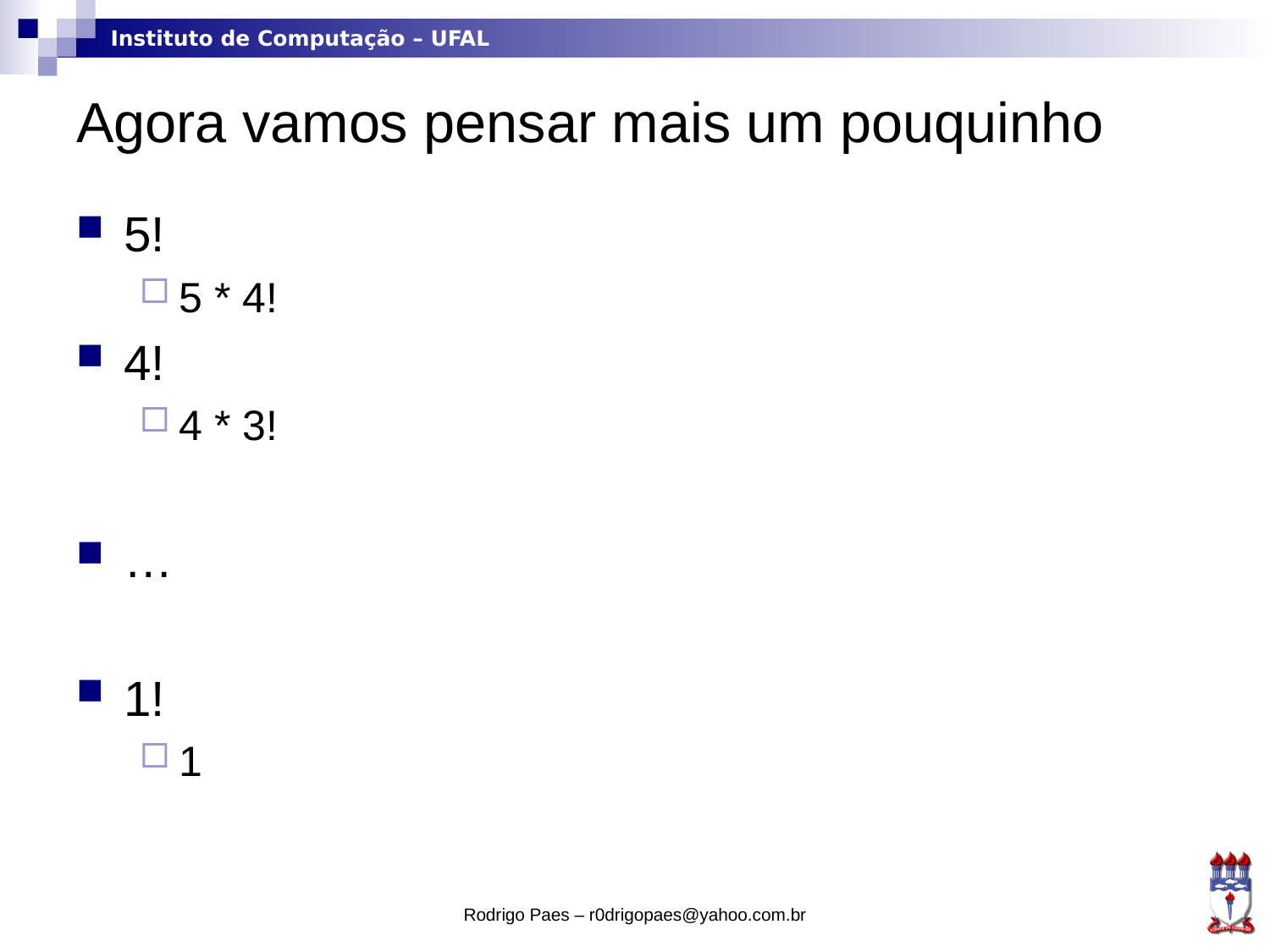

# Agora vamos pensar mais um pouquinho
5!
5 * 4!
4!
4 * 3!

…

1!
1

Rodrigo Paes – r0drigopaes@yahoo.com.br